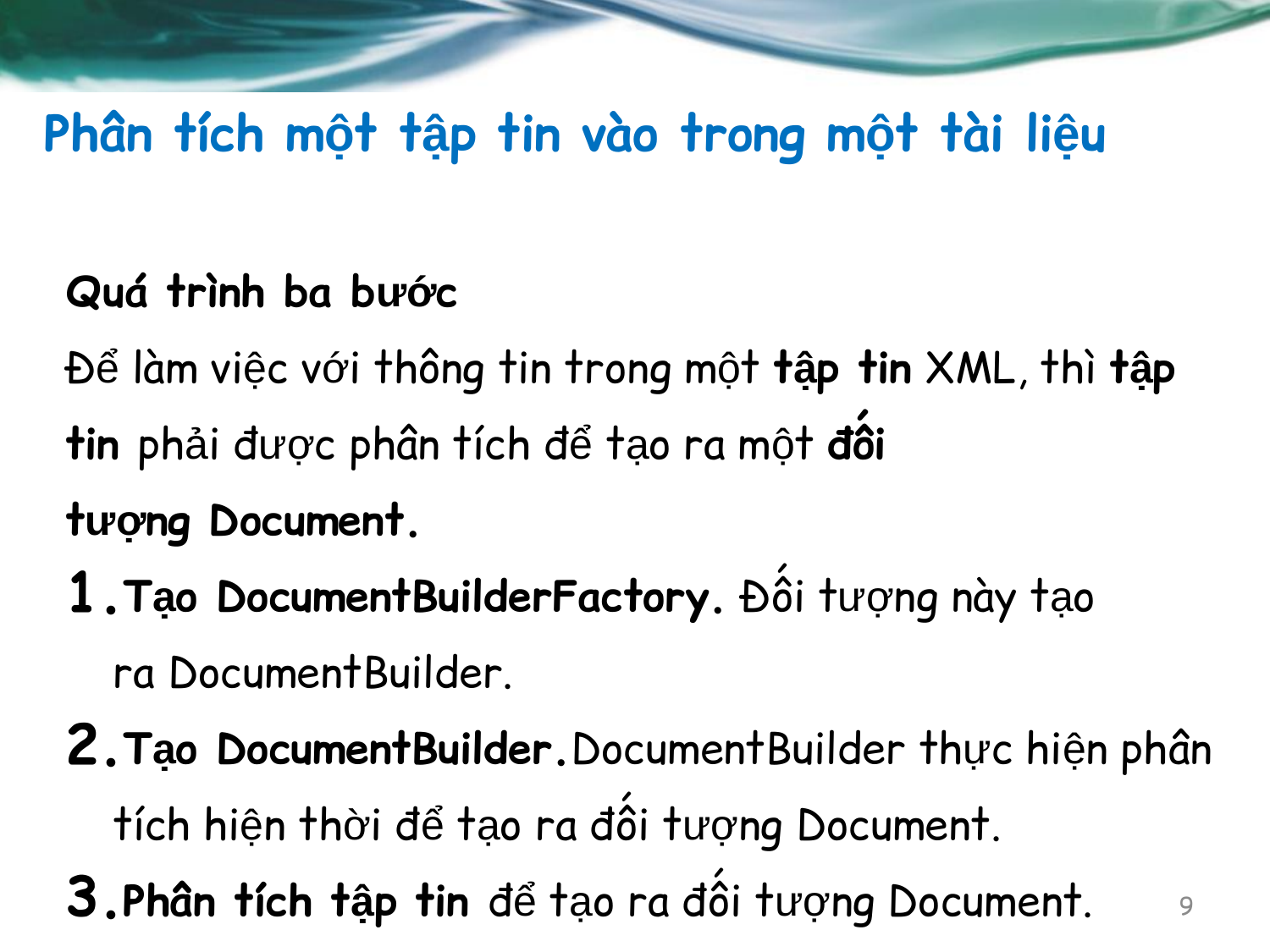

# Phân tích một tập tin vào trong một tài liệu
Quá trình ba bước
Để làm việc với thông tin trong một tập tin XML, thì tập tin phải được phân tích để tạo ra một đối tượng Document.
Tạo DocumentBuilderFactory. Đối tượng này tạo ra DocumentBuilder.
Tạo DocumentBuilder.DocumentBuilder thực hiện phân tích hiện thời để tạo ra đối tượng Document.
Phân tích tập tin để tạo ra đối tượng Document.

9